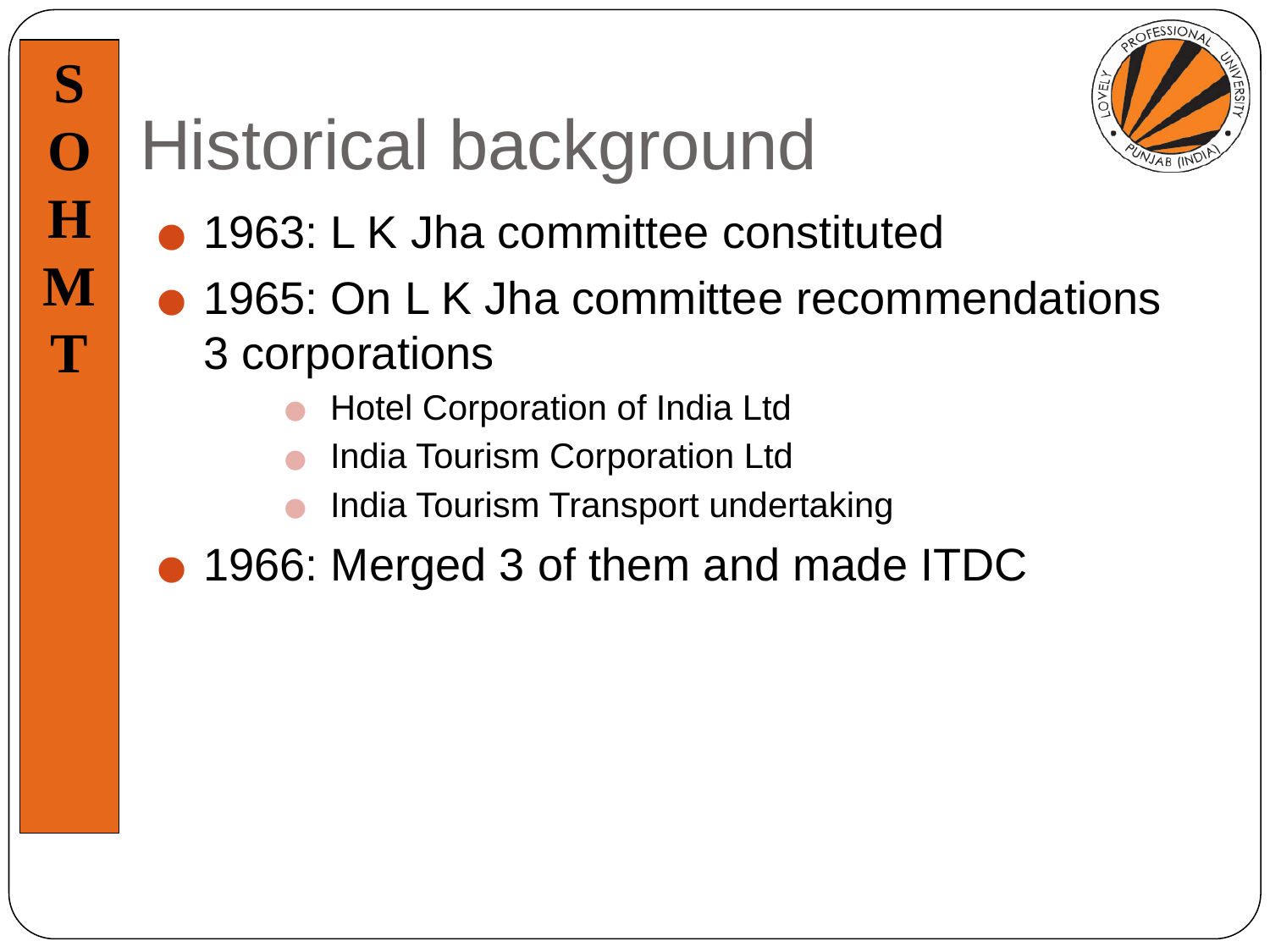

# Historical background
1963: L K Jha committee constituted
1965: On L K Jha committee recommendations 3 corporations
Hotel Corporation of India Ltd
India Tourism Corporation Ltd
India Tourism Transport undertaking
1966: Merged 3 of them and made ITDC